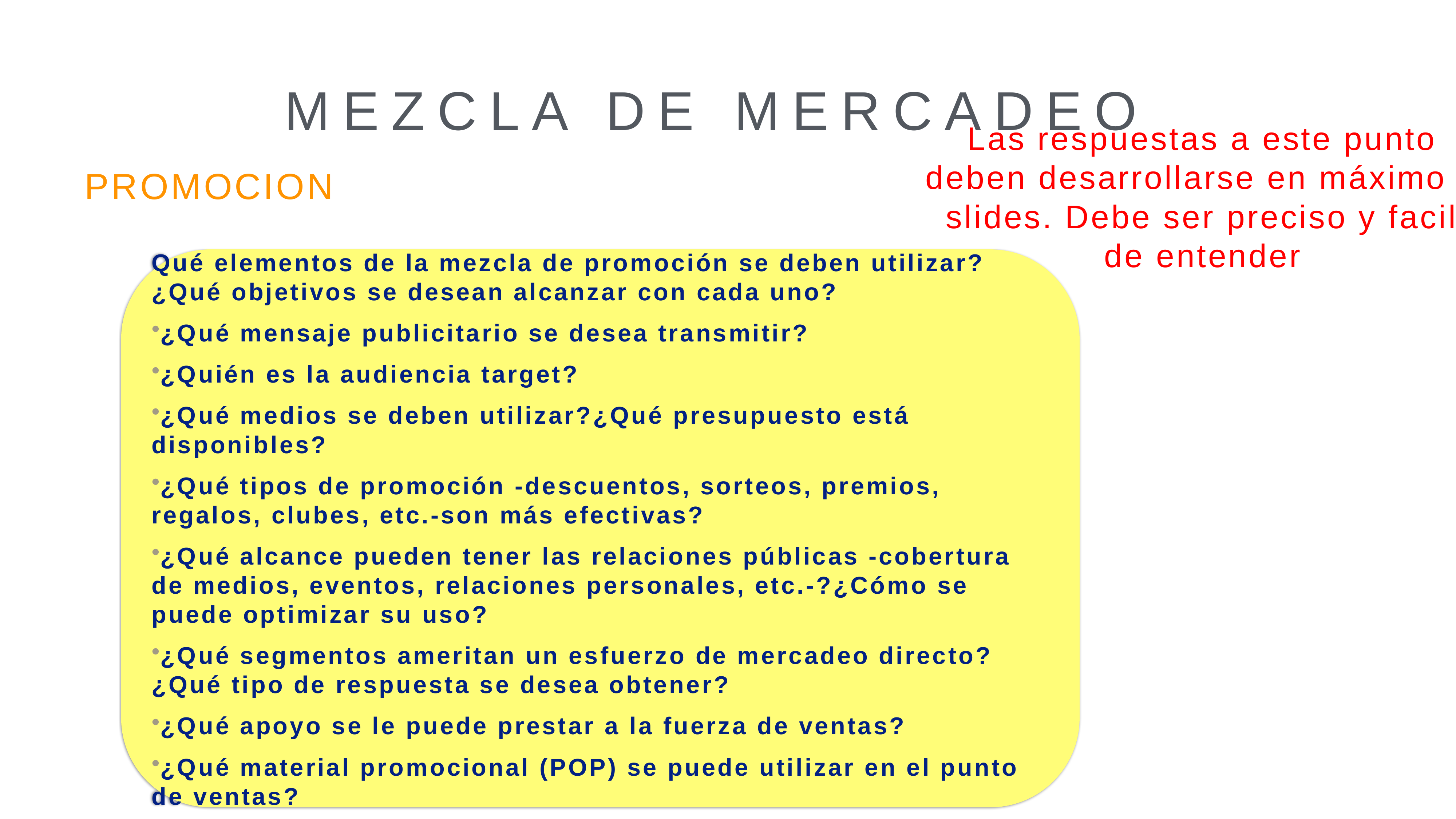

MEZCLA DE MERCADEO
Las respuestas a este punto deben desarrollarse en máximo 2 slides. Debe ser preciso y facil de entender
PROMOCION
Qué elementos de la mezcla de promoción se deben utilizar?¿Qué objetivos se desean alcanzar con cada uno?
¿Qué mensaje publicitario se desea transmitir?
¿Quién es la audiencia target?
¿Qué medios se deben utilizar?¿Qué presupuesto está disponibles?
¿Qué tipos de promoción -descuentos, sorteos, premios, regalos, clubes, etc.-son más efectivas?
¿Qué alcance pueden tener las relaciones públicas -cobertura de medios, eventos, relaciones personales, etc.-?¿Cómo se puede optimizar su uso?
¿Qué segmentos ameritan un esfuerzo de mercadeo directo?¿Qué tipo de respuesta se desea obtener?
¿Qué apoyo se le puede prestar a la fuerza de ventas?
¿Qué material promocional (POP) se puede utilizar en el punto de ventas?